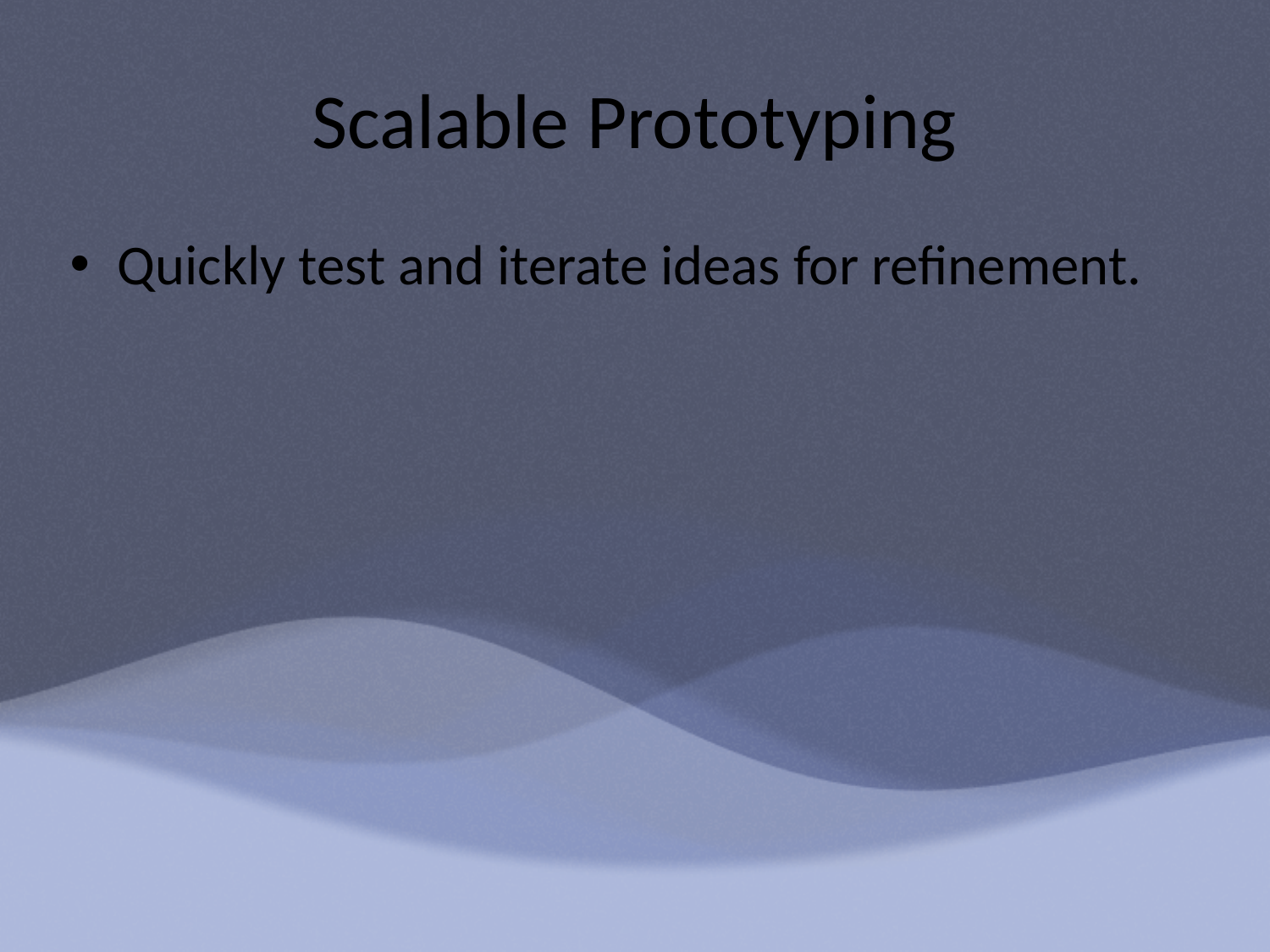

# Scalable Prototyping
Quickly test and iterate ideas for refinement.